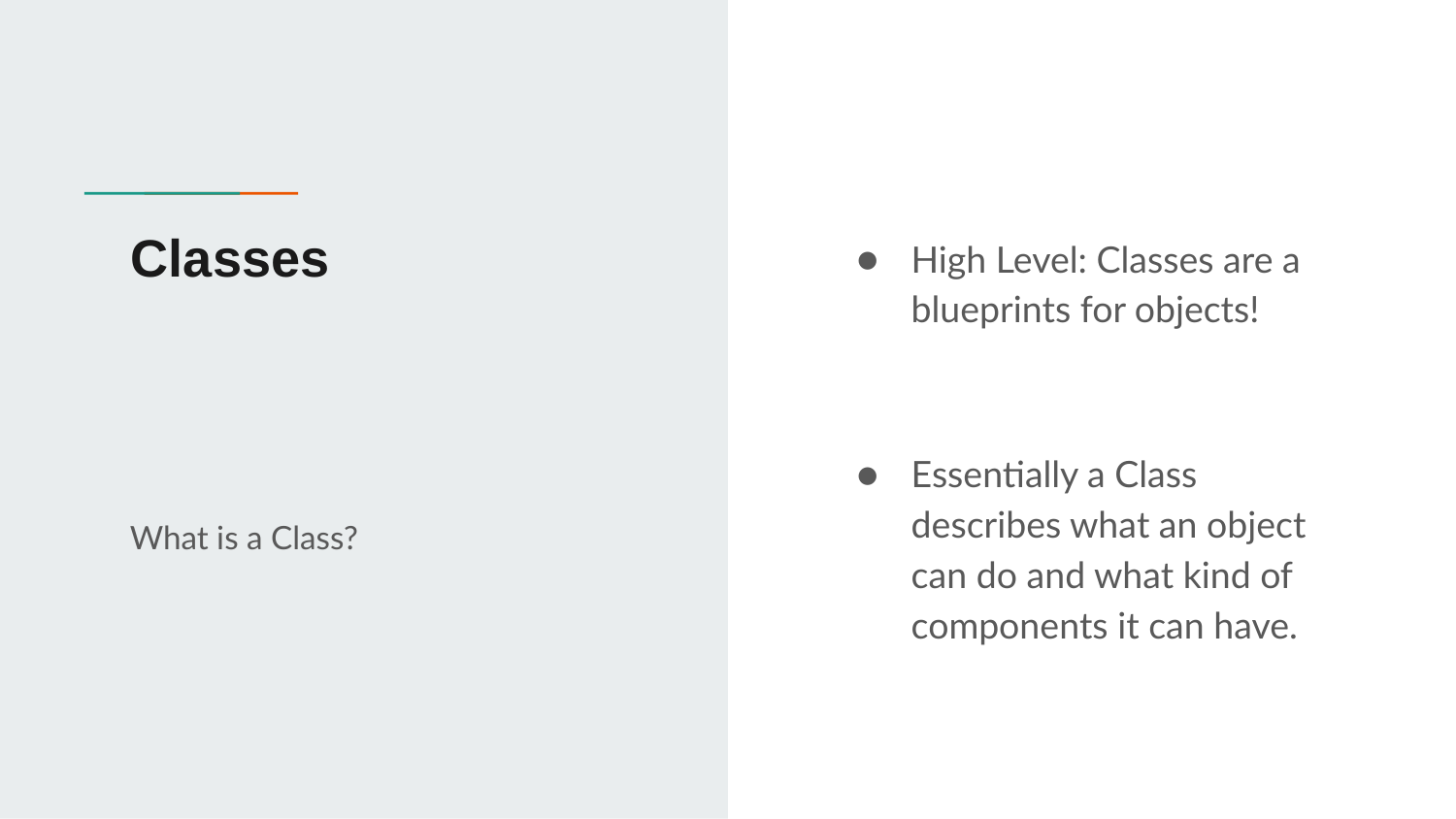

# Classes
High Level: Classes are a blueprints for objects!

Essentially a Class describes what an object can do and what kind of components it can have.

What is a Class?